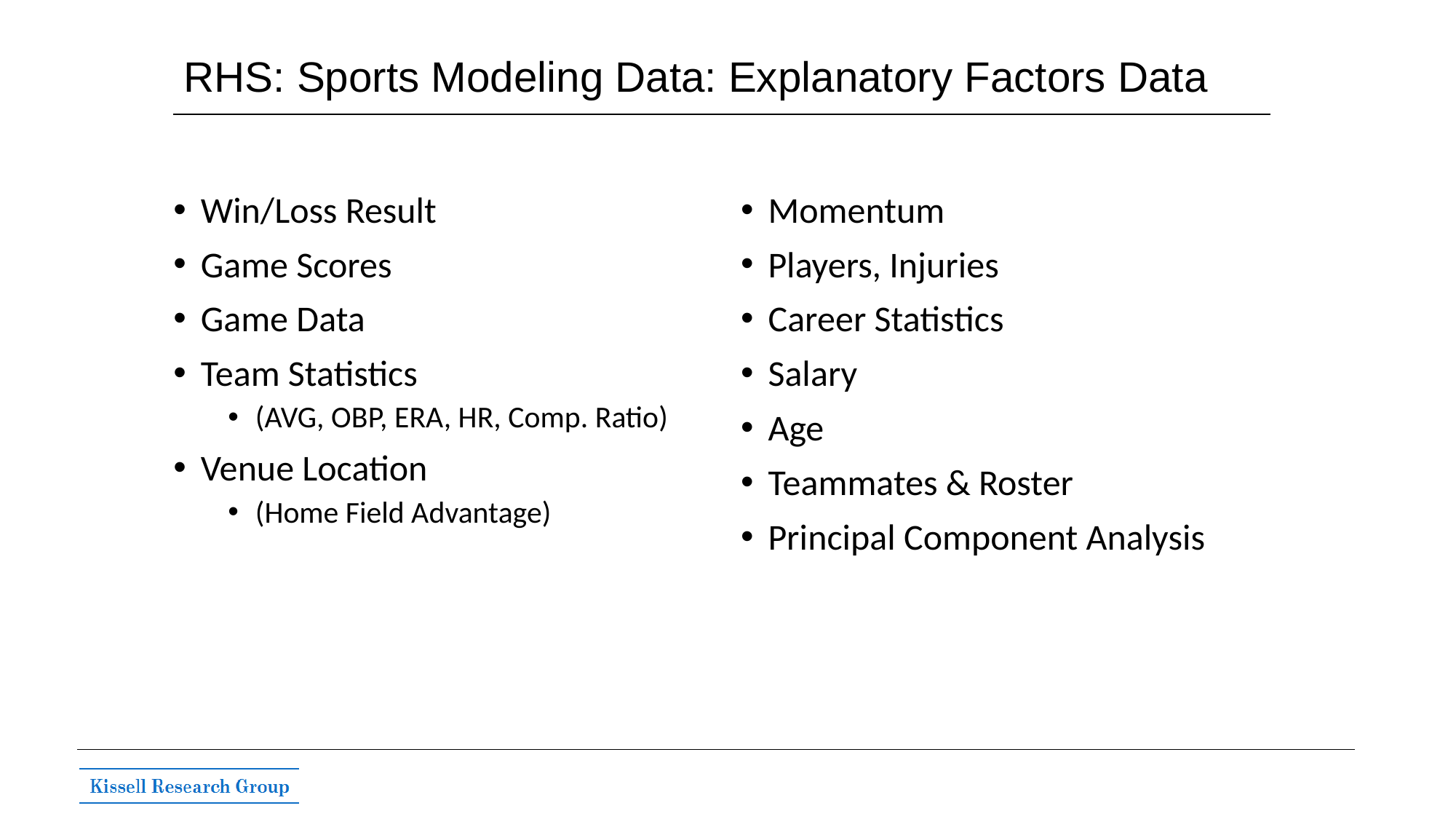

# RHS: Sports Modeling Data: Explanatory Factors Data
Win/Loss Result
Game Scores
Game Data
Team Statistics
(AVG, OBP, ERA, HR, Comp. Ratio)
Venue Location
(Home Field Advantage)

Momentum
Players, Injuries
Career Statistics
Salary
Age
Teammates & Roster
Principal Component Analysis